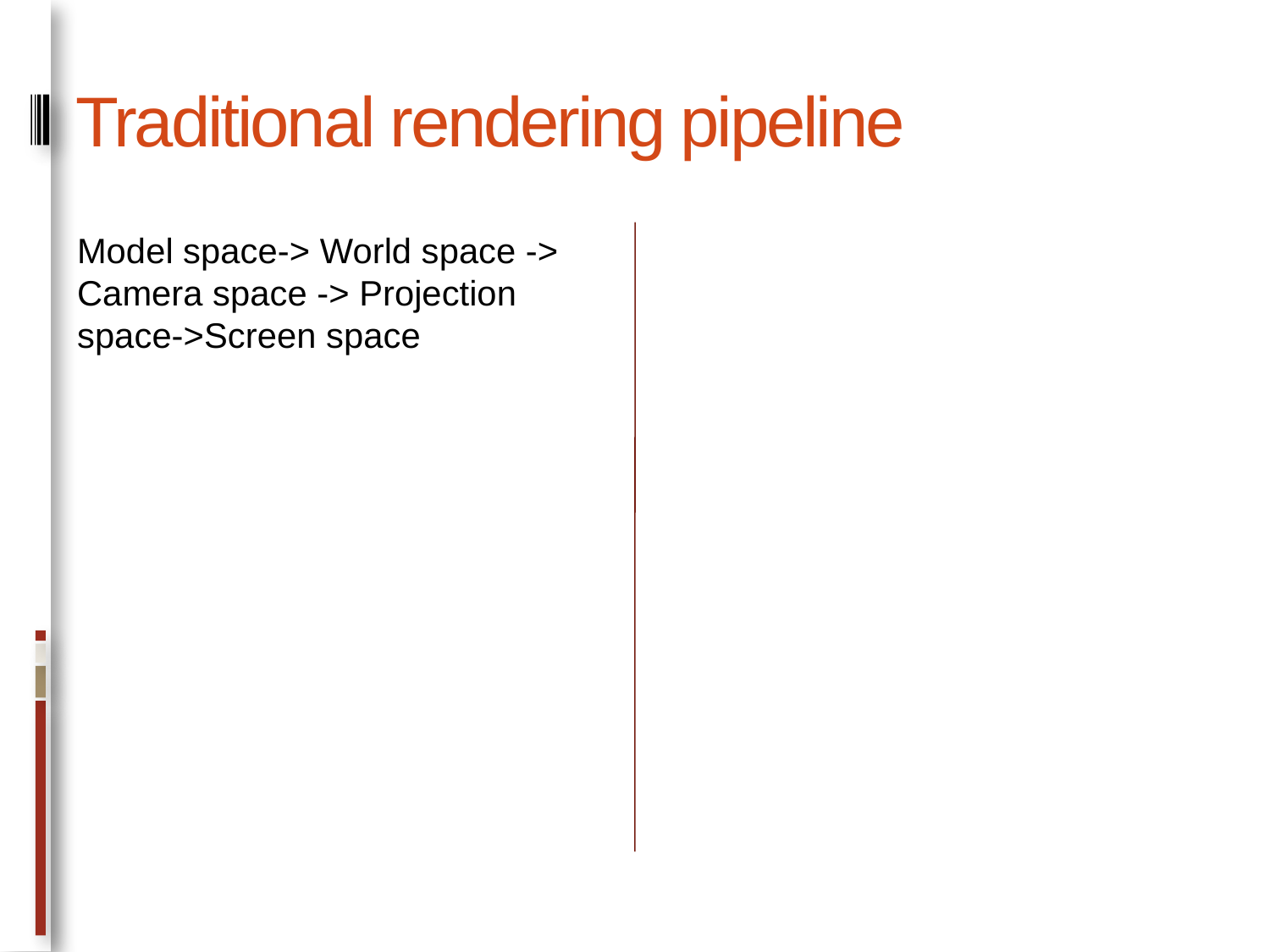

# Traditional rendering pipeline
Model space-> World space -> Camera space -> Projection space->Screen space